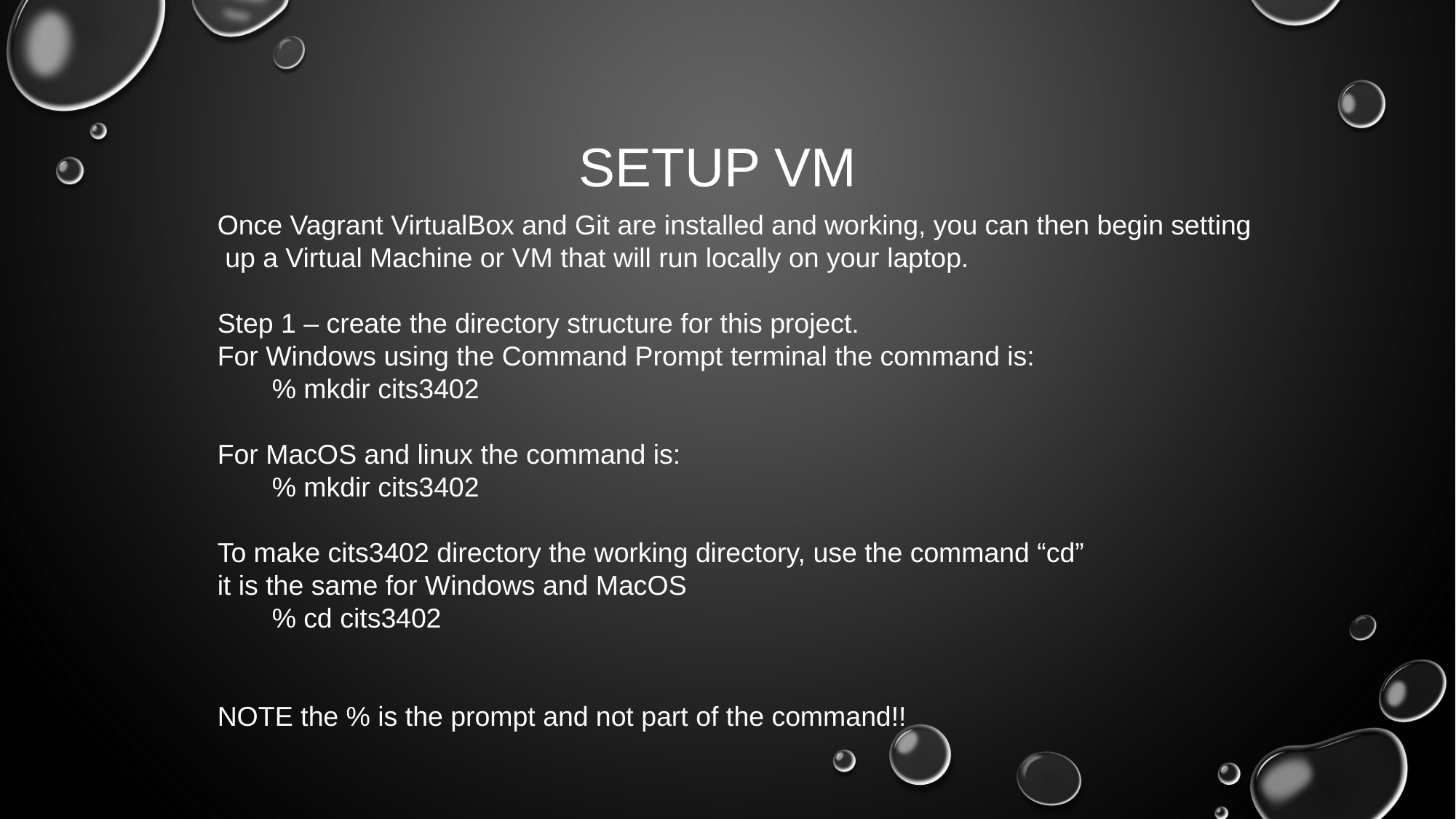

# Setup VM
Once Vagrant VirtualBox and Git are installed and working, you can then begin setting
 up a Virtual Machine or VM that will run locally on your laptop.

Step 1 – create the directory structure for this project.
For Windows using the Command Prompt terminal the command is:
% mkdir cits3402

For MacOS and linux the command is:
% mkdir cits3402

To make cits3402 directory the working directory, use the command “cd”
it is the same for Windows and MacOS
% cd cits3402

NOTE the % is the prompt and not part of the command!!